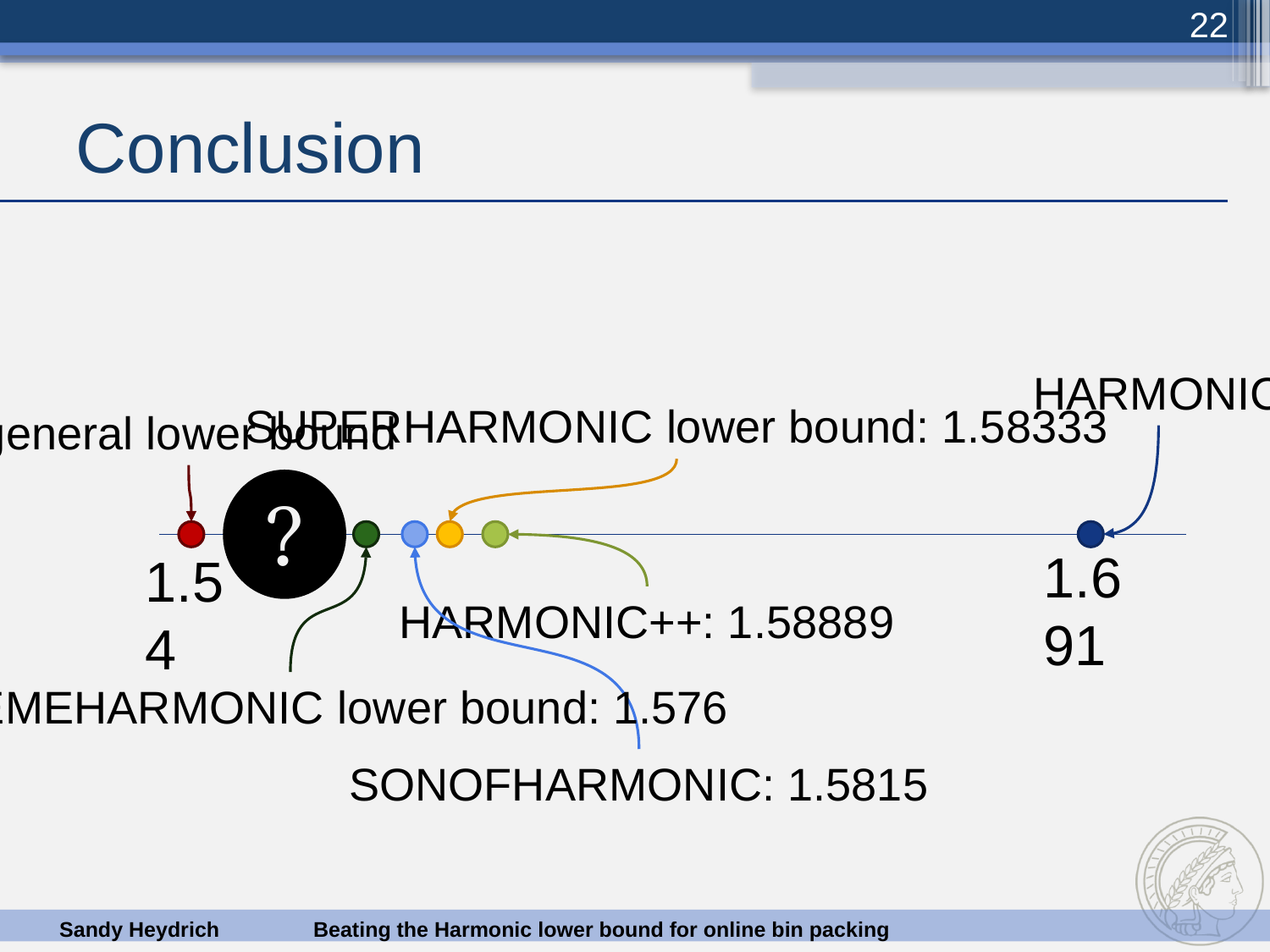

22
# Conclusion
Harmonic
SuperHarmonic lower bound: 1.58333
general lower bound
?

1.691
1.54
Harmonic++: 1.58889
ExtremeHarmonic lower bound: 1.576
SonOfHarmonic: 1.5815
Sandy Heydrich	Beating the Harmonic lower bound for online bin packing